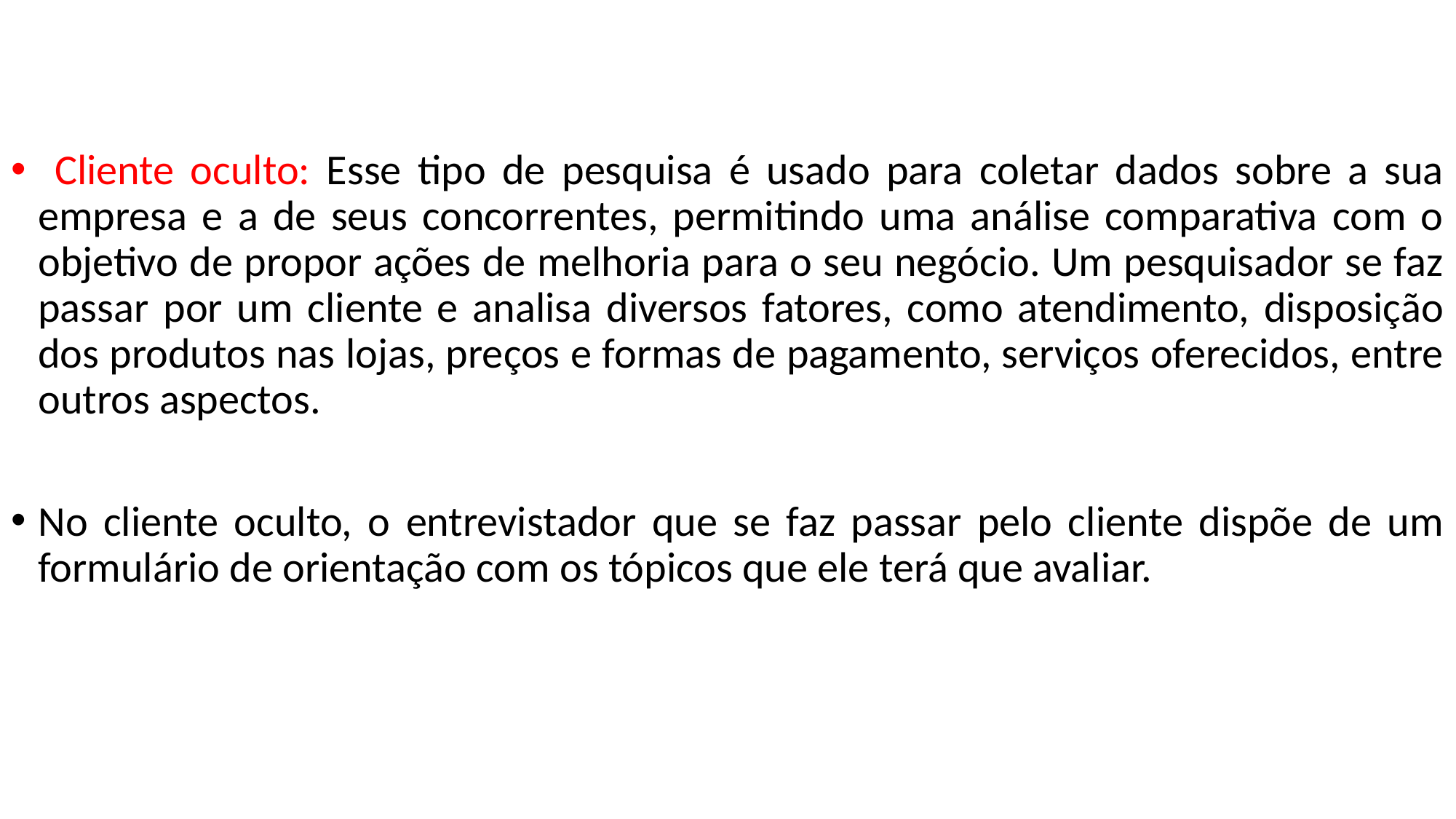

Cliente oculto: Esse tipo de pesquisa é usado para coletar dados sobre a sua empresa e a de seus concorrentes, permitindo uma análise comparativa com o objetivo de propor ações de melhoria para o seu negócio. Um pesquisador se faz passar por um cliente e analisa diversos fatores, como atendimento, disposição dos produtos nas lojas, preços e formas de pagamento, serviços oferecidos, entre outros aspectos.

No cliente oculto, o entrevistador que se faz passar pelo cliente dispõe de um formulário de orientação com os tópicos que ele terá que avaliar.